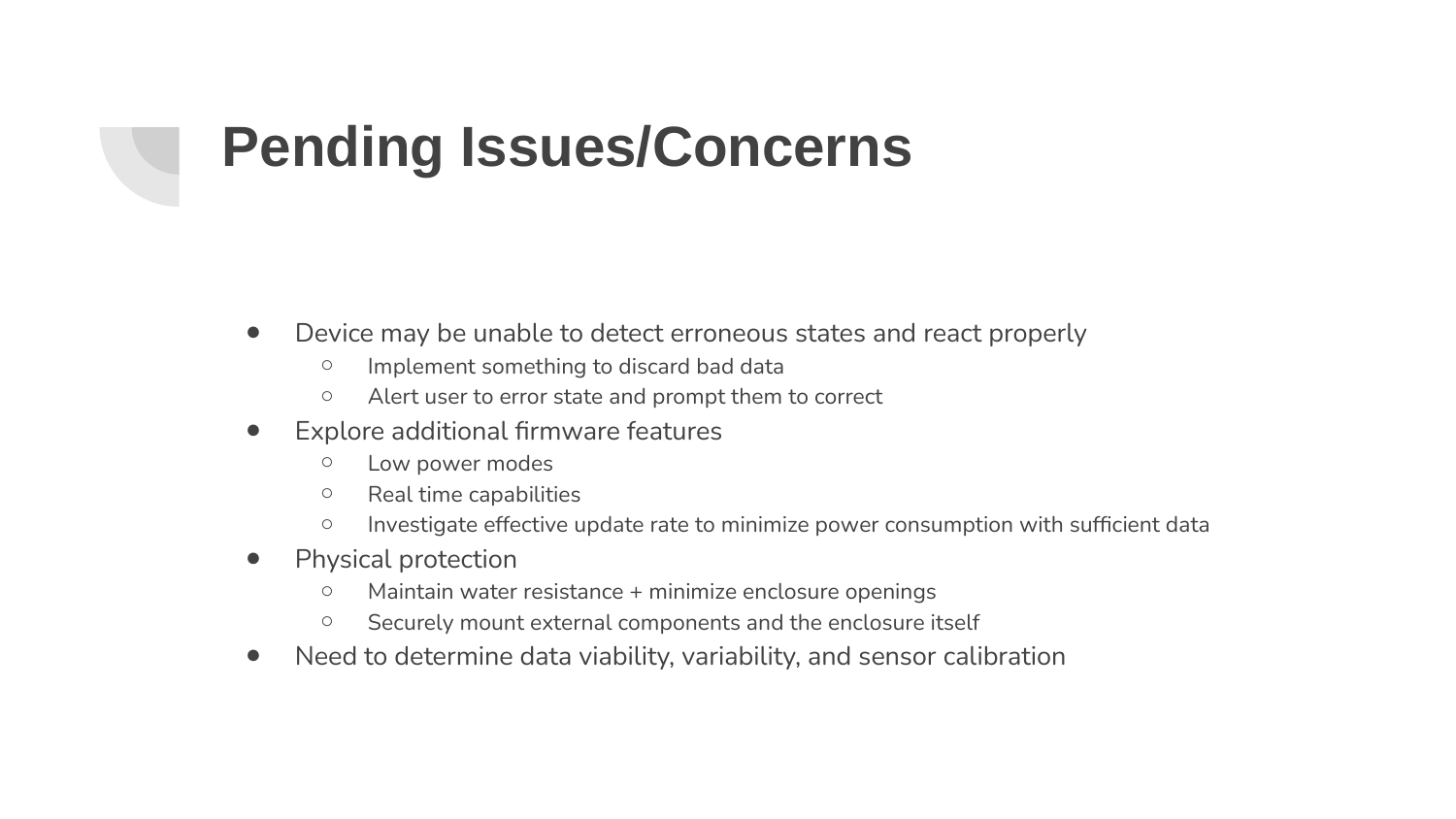

# Pending Issues/Concerns

Device may be unable to detect erroneous states and react properly
Implement something to discard bad data
Alert user to error state and prompt them to correct
Explore additional firmware features
Low power modes
Real time capabilities
Investigate effective update rate to minimize power consumption with sufficient data
Physical protection
Maintain water resistance + minimize enclosure openings
Securely mount external components and the enclosure itself
Need to determine data viability, variability, and sensor calibration